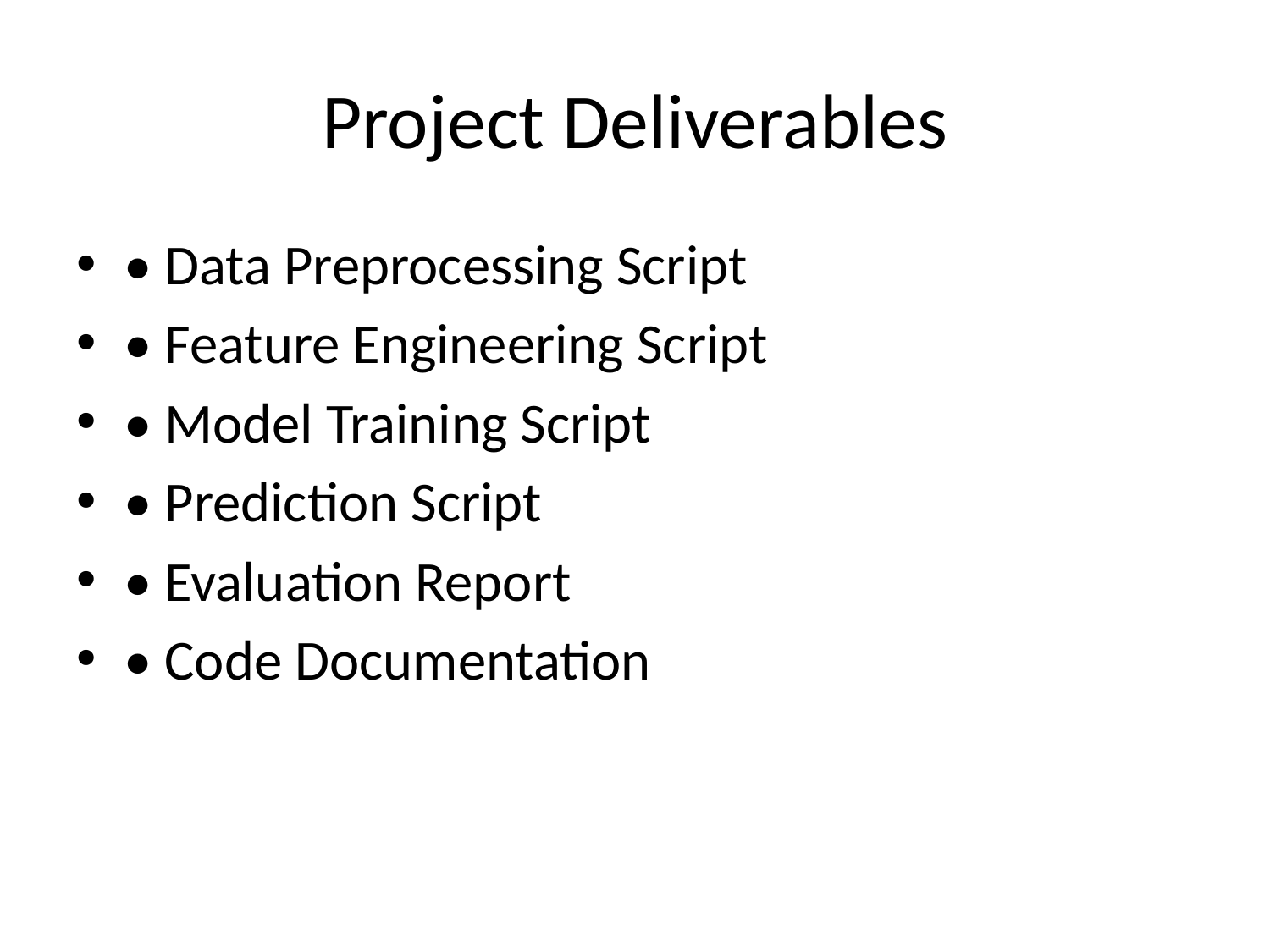

# Project Deliverables
• Data Preprocessing Script
• Feature Engineering Script
• Model Training Script
• Prediction Script
• Evaluation Report
• Code Documentation